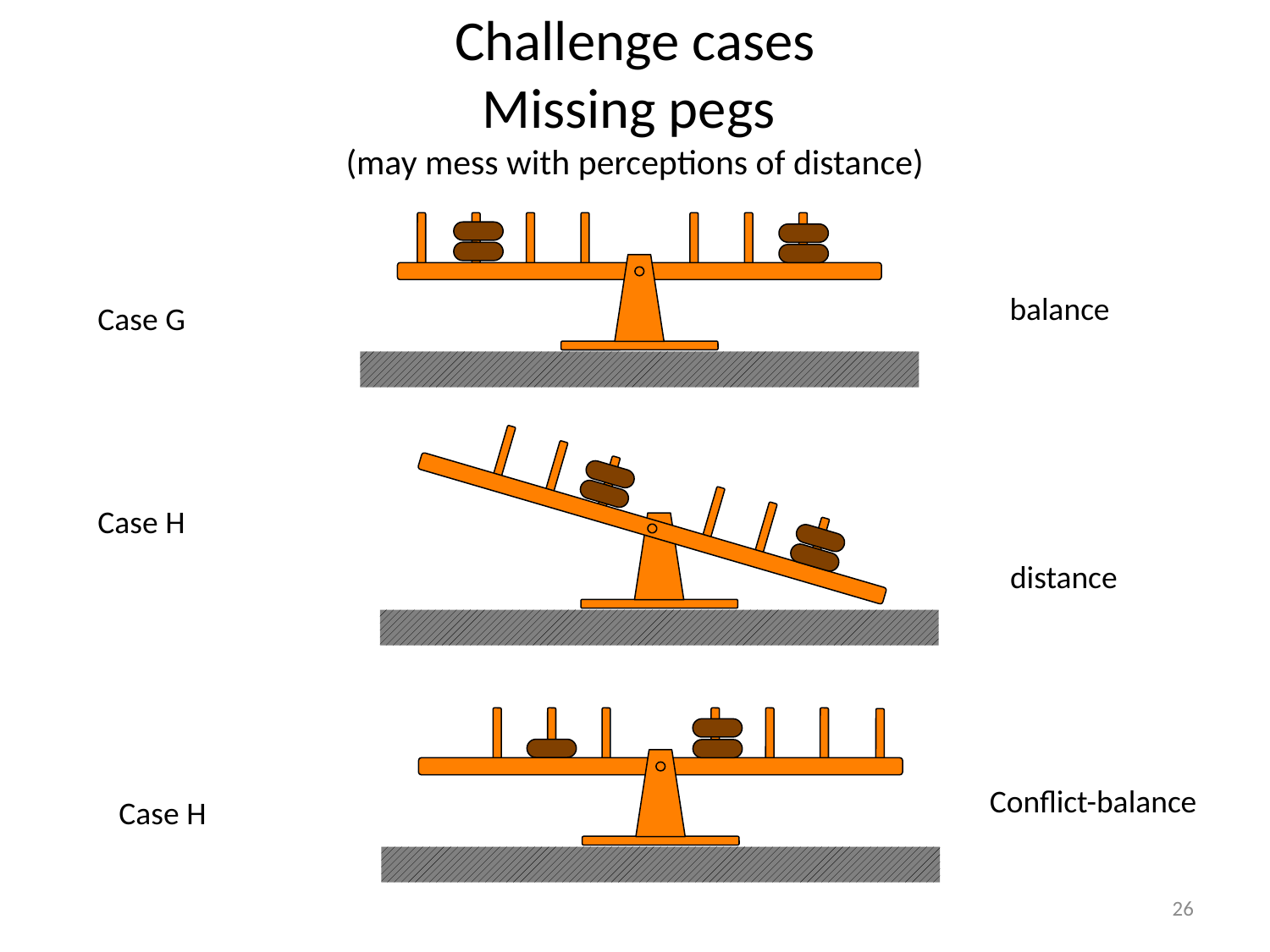

# Challenge cases Missing pegs (may mess with perceptions of distance)

balance
Case G

Case H
distance

Conflict-balance
Case H

26